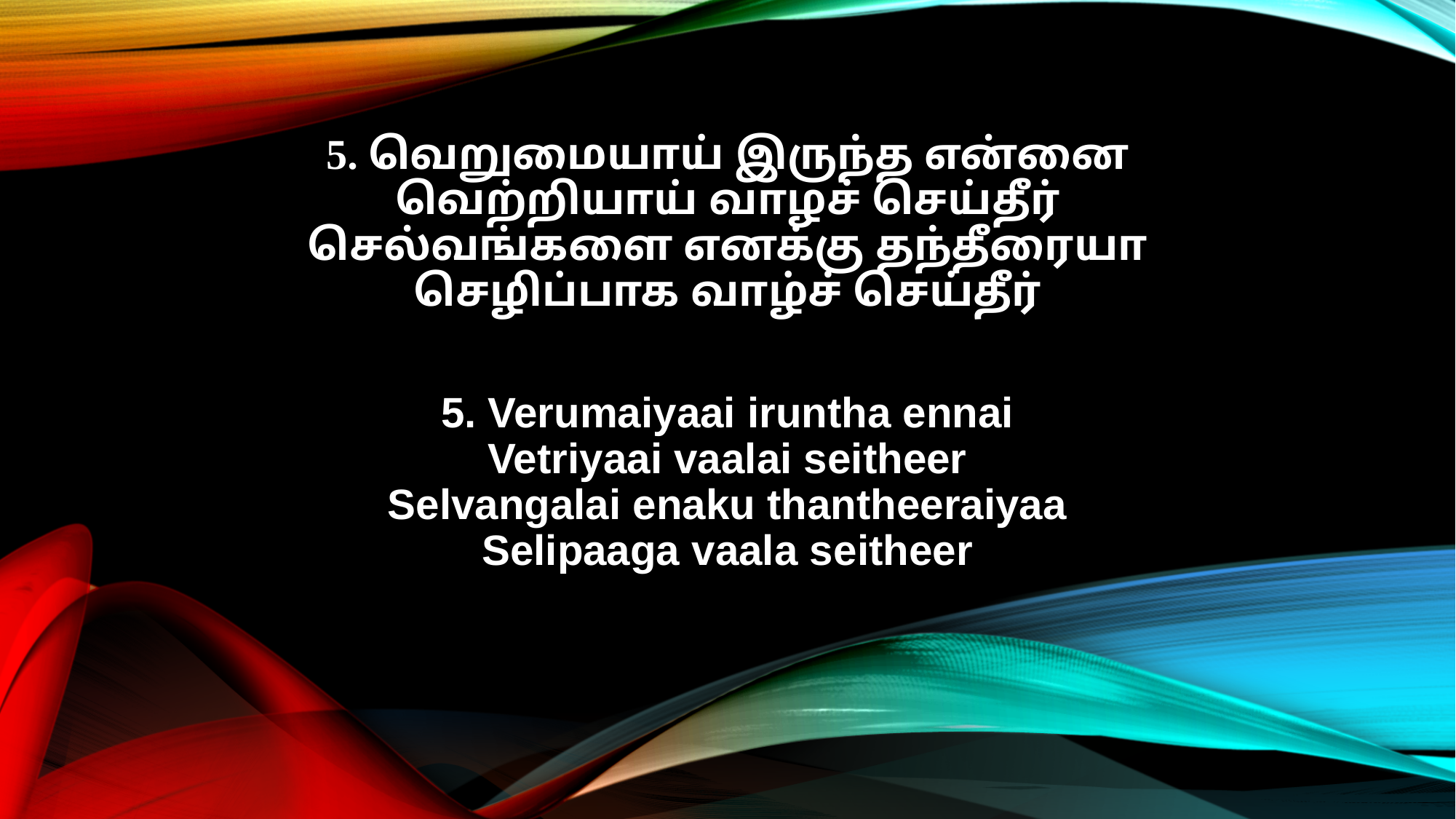

5. வெறுமையாய் இருந்த என்னை
வெற்றியாய் வாழச் செய்தீர்
செல்வங்களை எனக்கு தந்தீரையா
செழிப்பாக வாழ்ச் செய்தீர்

5. Verumaiyaai iruntha ennai
Vetriyaai vaalai seitheer
Selvangalai enaku thantheeraiyaa
Selipaaga vaala seitheer